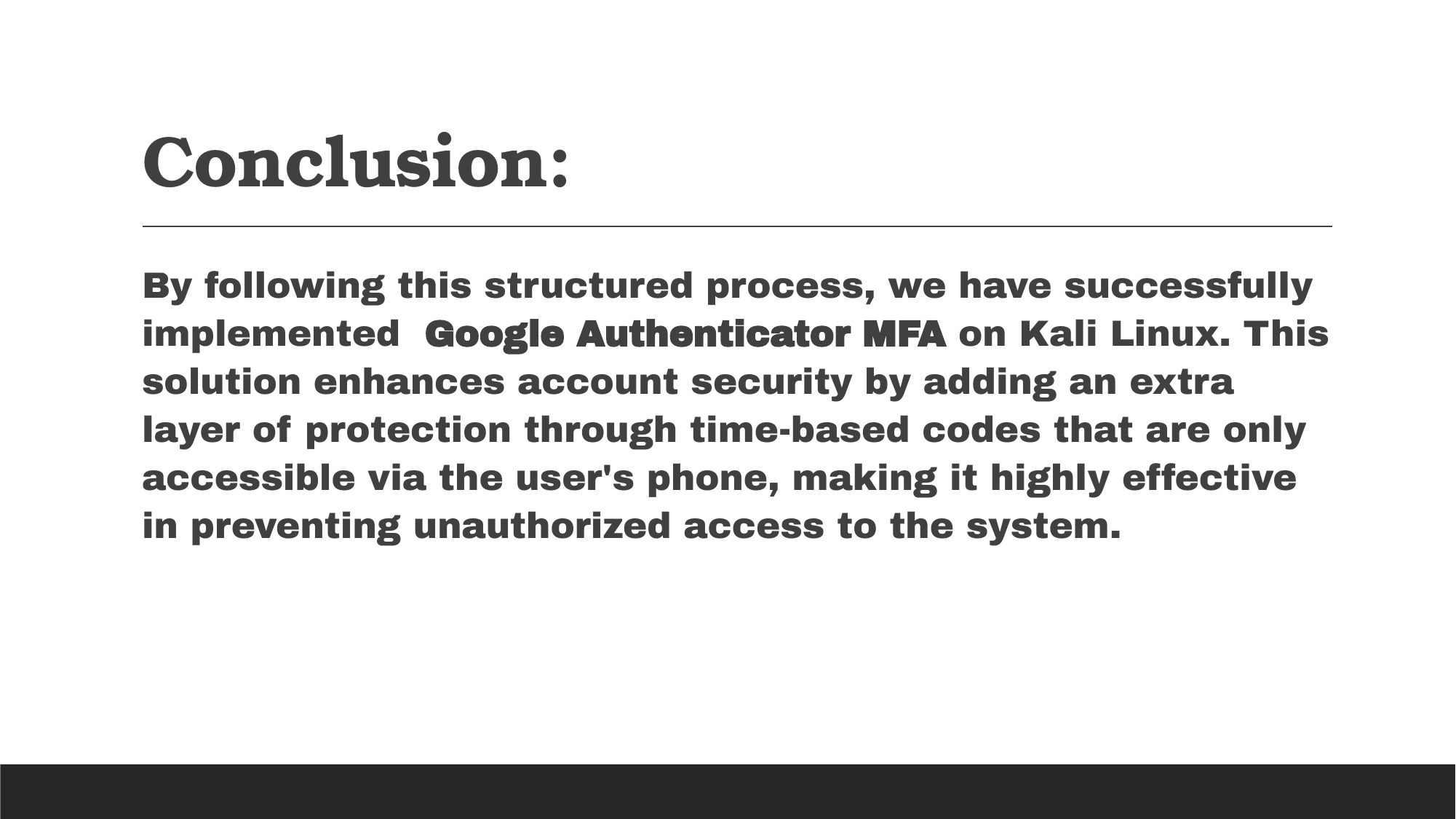

# Conclusion:
By following this structured process, we have successfully implemented  Google Authenticator MFA on Kali Linux. This solution enhances account security by adding an extra layer of protection through time-based codes that are only accessible via the user's phone, making it highly effective in preventing unauthorized access to the system.